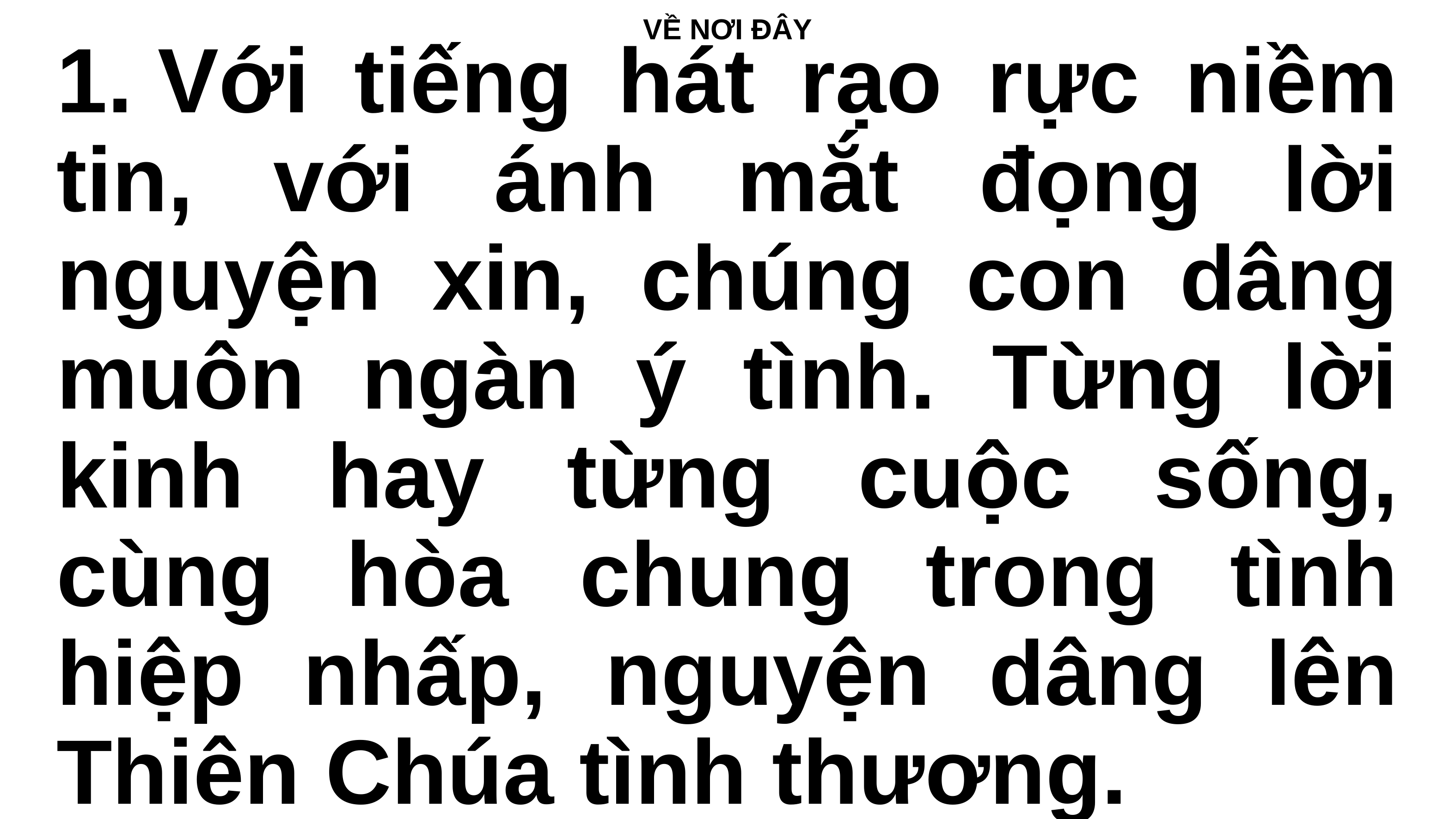

# VỀ NƠI ĐÂY
1. Với tiếng hát rạo rực niềm tin, với ánh mắt đọng lời nguyện xin, chúng con dâng muôn ngàn ý tình. Từng lời kinh hay từng cuộc sống, cùng hòa chung trong tình hiệp nhấp, nguyện dâng lên Thiên Chúa tình thương.